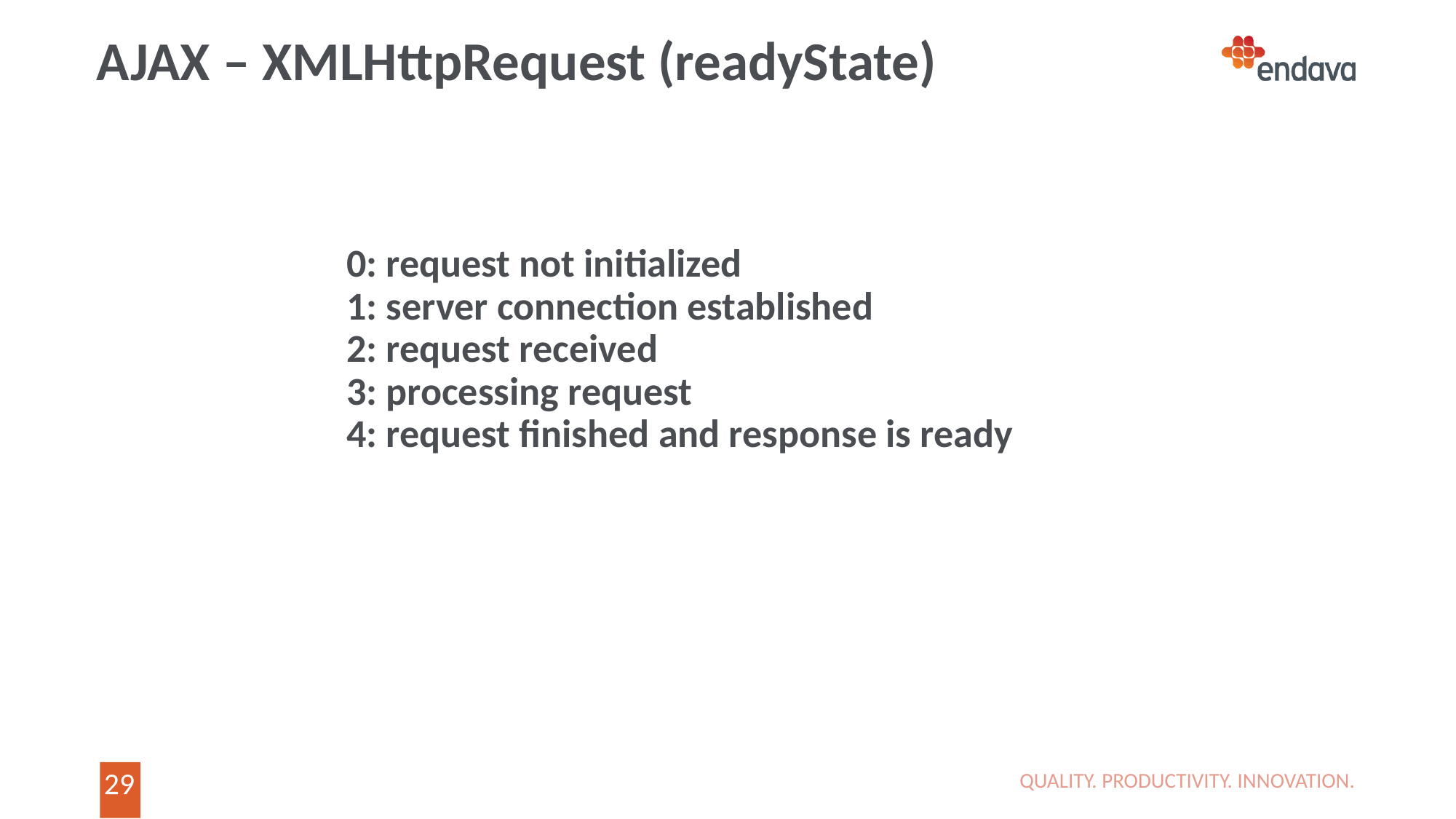

# AJAX – XMLHttpRequest (readyState)
0: request not initialized 
1: server connection established
2: request received 
3: processing request 
4: request finished and response is ready
QUALITY. PRODUCTIVITY. INNOVATION.